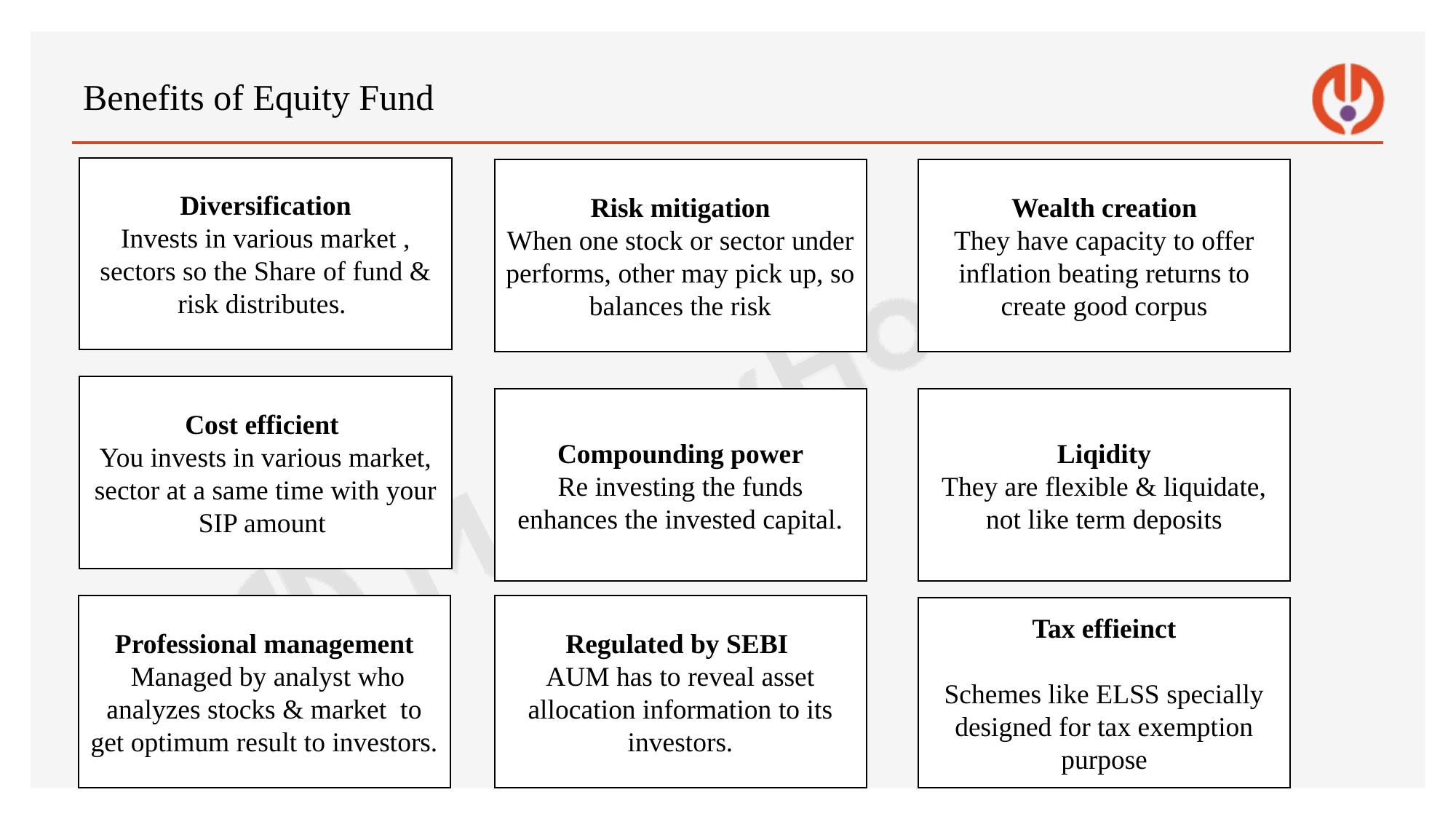

# Benefits of Equity Fund
Diversification
Invests in various market , sectors so the Share of fund & risk distributes.
Risk mitigation
When one stock or sector under performs, other may pick up, so balances the risk
Wealth creation
They have capacity to offer inflation beating returns to create good corpus
Cost efficient
You invests in various market, sector at a same time with your SIP amount
Liqidity
They are flexible & liquidate, not like term deposits
Compounding power
Re investing the funds enhances the invested capital.
Professional management
 Managed by analyst who analyzes stocks & market  to get optimum result to investors.
Regulated by SEBI
AUM has to reveal asset allocation information to its investors.
Tax effieinct

Schemes like ELSS specially designed for tax exemption purpose